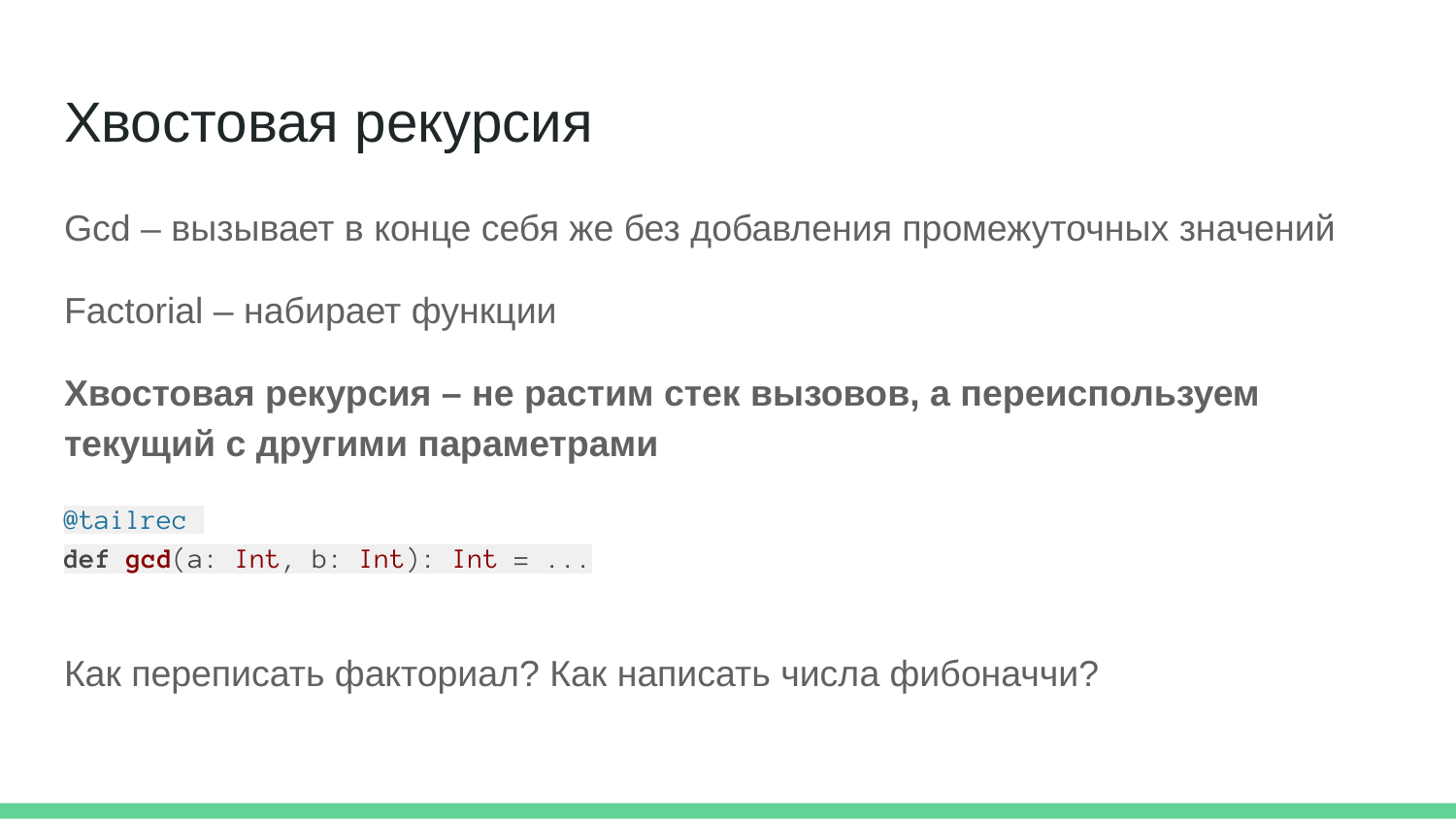

# Хвостовая рекурсия
Gcd – вызывает в конце себя же без добавления промежуточных значений
Factorial – набирает функции
Хвостовая рекурсия – не растим стек вызовов, а переиспользуем текущий с другими параметрами
@tailrec
def gcd(a: Int, b: Int): Int = ...

Как переписать факториал? Как написать числа фибоначчи?